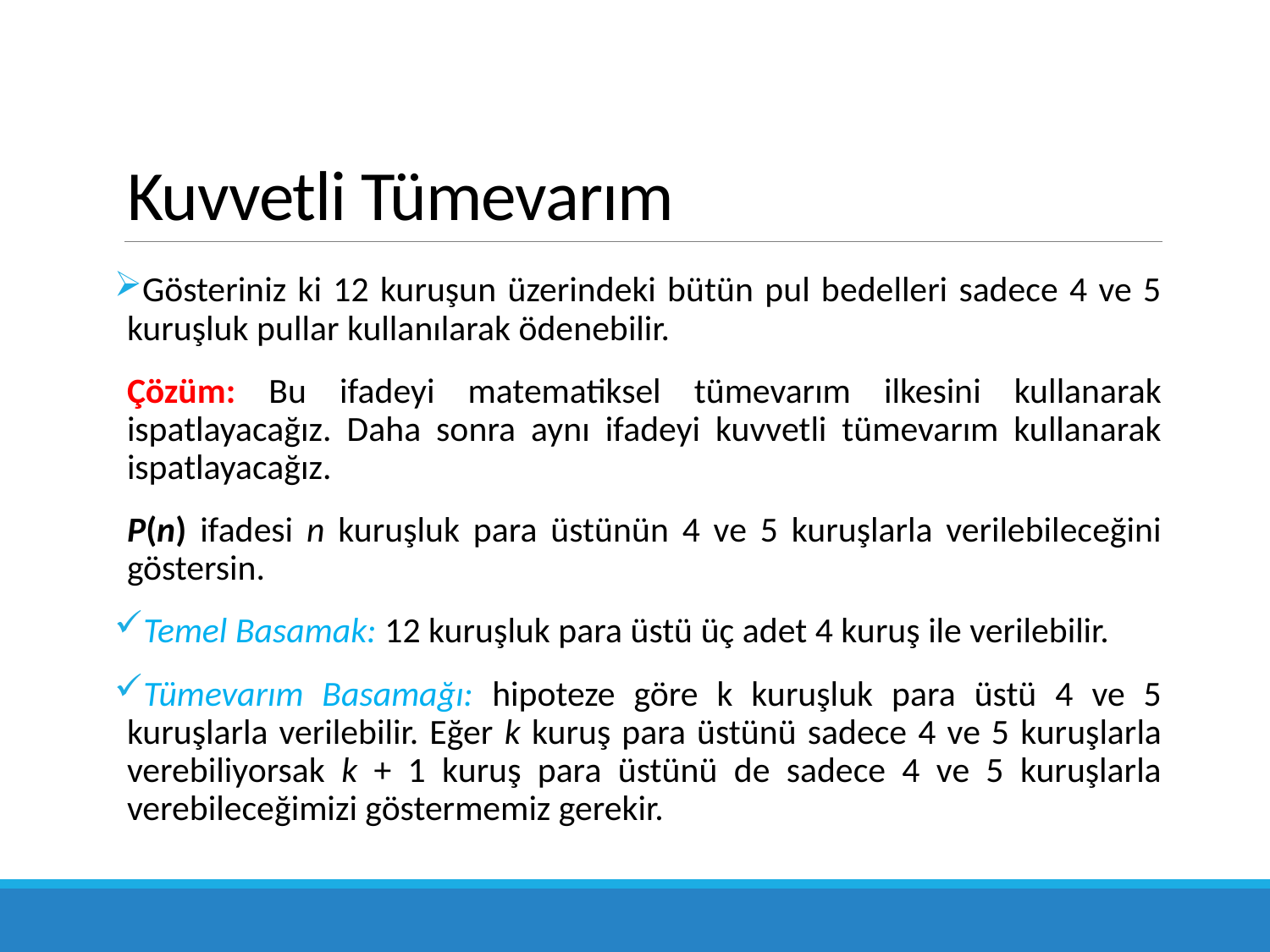

# Kuvvetli Tümevarım
Gösteriniz ki 12 kuruşun üzerindeki bütün pul bedelleri sadece 4 ve 5 kuruşluk pullar kullanılarak ödenebilir.
Çözüm: Bu ifadeyi matematiksel tümevarım ilkesini kullanarak ispatlayacağız. Daha sonra aynı ifadeyi kuvvetli tümevarım kullanarak ispatlayacağız.
P(n) ifadesi n kuruşluk para üstünün 4 ve 5 kuruşlarla verilebileceğini göstersin.
Temel Basamak: 12 kuruşluk para üstü üç adet 4 kuruş ile verilebilir.
Tümevarım Basamağı: hipoteze göre k kuruşluk para üstü 4 ve 5 kuruşlarla verilebilir. Eğer k kuruş para üstünü sadece 4 ve 5 kuruşlarla verebiliyorsak k + 1 kuruş para üstünü de sadece 4 ve 5 kuruşlarla verebileceğimizi göstermemiz gerekir.